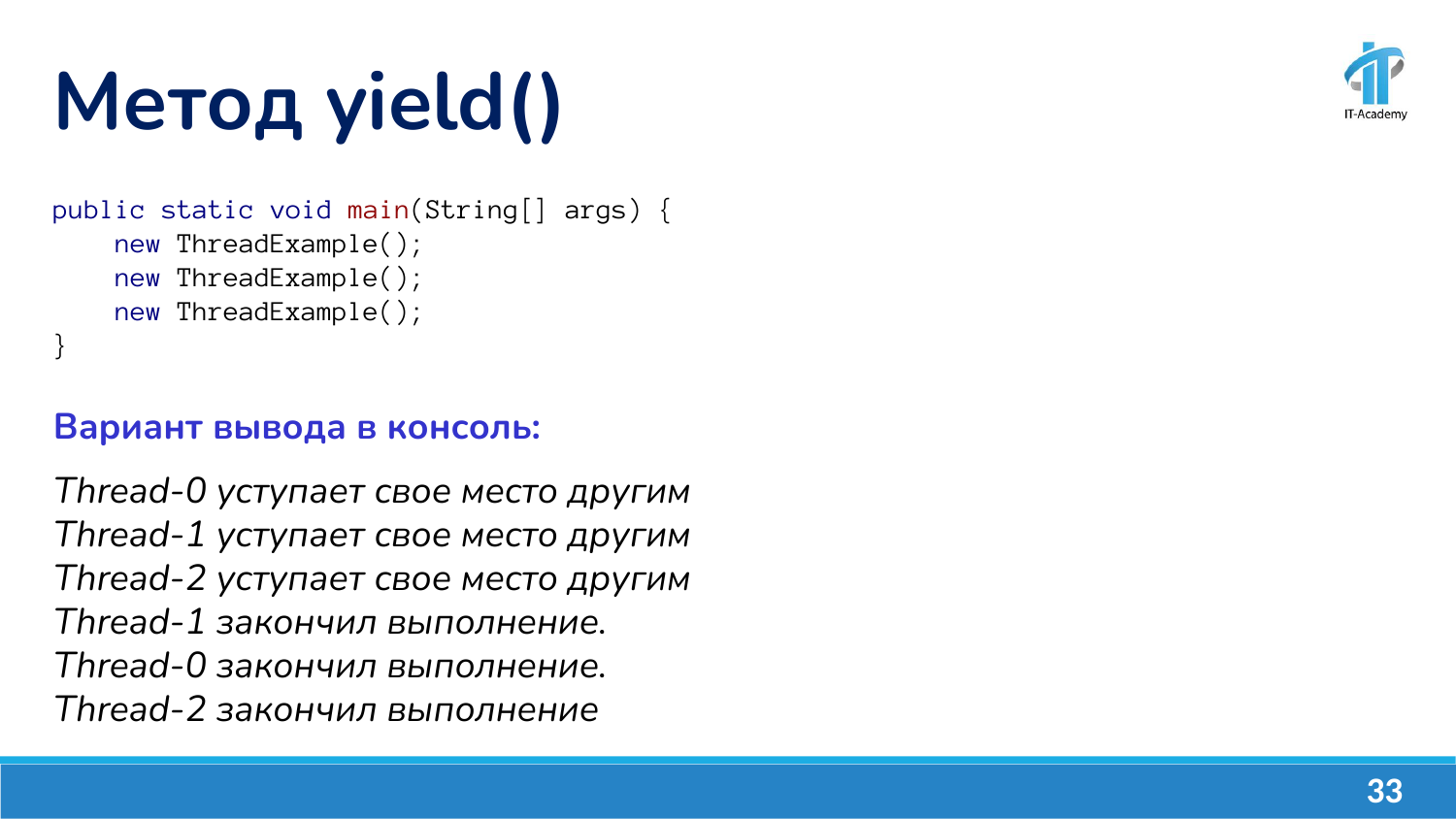

Метод yield()
public static void main(String[] args) {
    new ThreadExample();
    new ThreadExample();
    new ThreadExample();
}
Вариант вывода в консоль:
Thread-0 уступает свое место другим
Thread-1 уступает свое место другим
Thread-2 уступает свое место другим
Thread-1 закончил выполнение.
Thread-0 закончил выполнение.
Thread-2 закончил выполнение
33